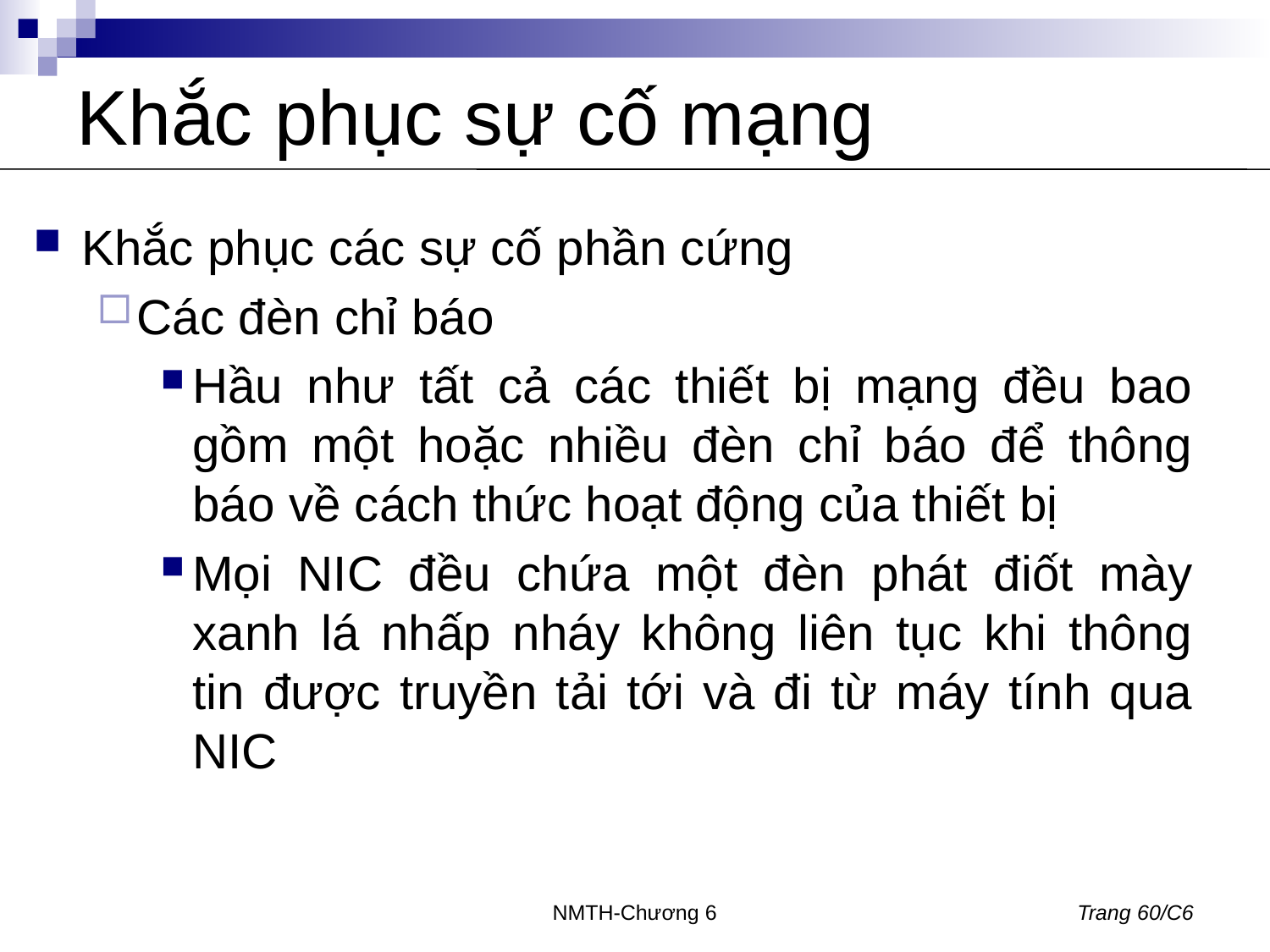

# Khắc phục sự cố mạng

Khắc phục các sự cố phần cứng
Các đèn chỉ báo
Hầu như tất cả các thiết bị mạng đều bao gồm một hoặc nhiều đèn chỉ báo để thông báo về cách thức hoạt động của thiết bị
Mọi NIC đều chứa một đèn phát điốt mày xanh lá nhấp nháy không liên tục khi thông tin được truyền tải tới và đi từ máy tính qua NIC
NMTH-Chương 6
Trang 60/C6